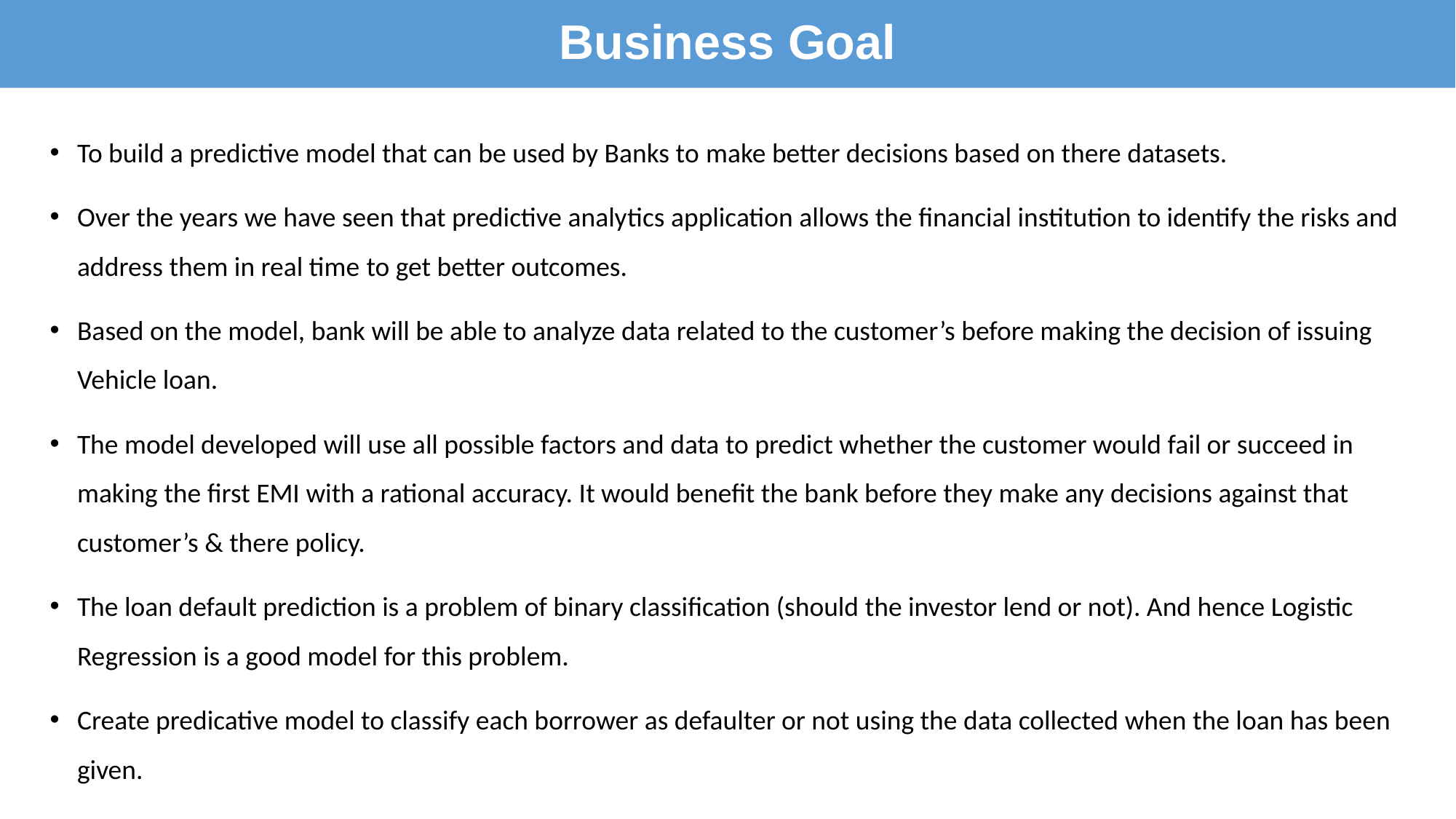

Business Goal
#
To build a predictive model that can be used by Banks to make better decisions based on there datasets.
Over the years we have seen that predictive analytics application allows the financial institution to identify the risks and address them in real time to get better outcomes.
Based on the model, bank will be able to analyze data related to the customer’s before making the decision of issuing Vehicle loan.
The model developed will use all possible factors and data to predict whether the customer would fail or succeed in making the first EMI with a rational accuracy. It would benefit the bank before they make any decisions against that customer’s & there policy.
The loan default prediction is a problem of binary classification (should the investor lend or not). And hence Logistic Regression is a good model for this problem.
Create predicative model to classify each borrower as defaulter or not using the data collected when the loan has been given.